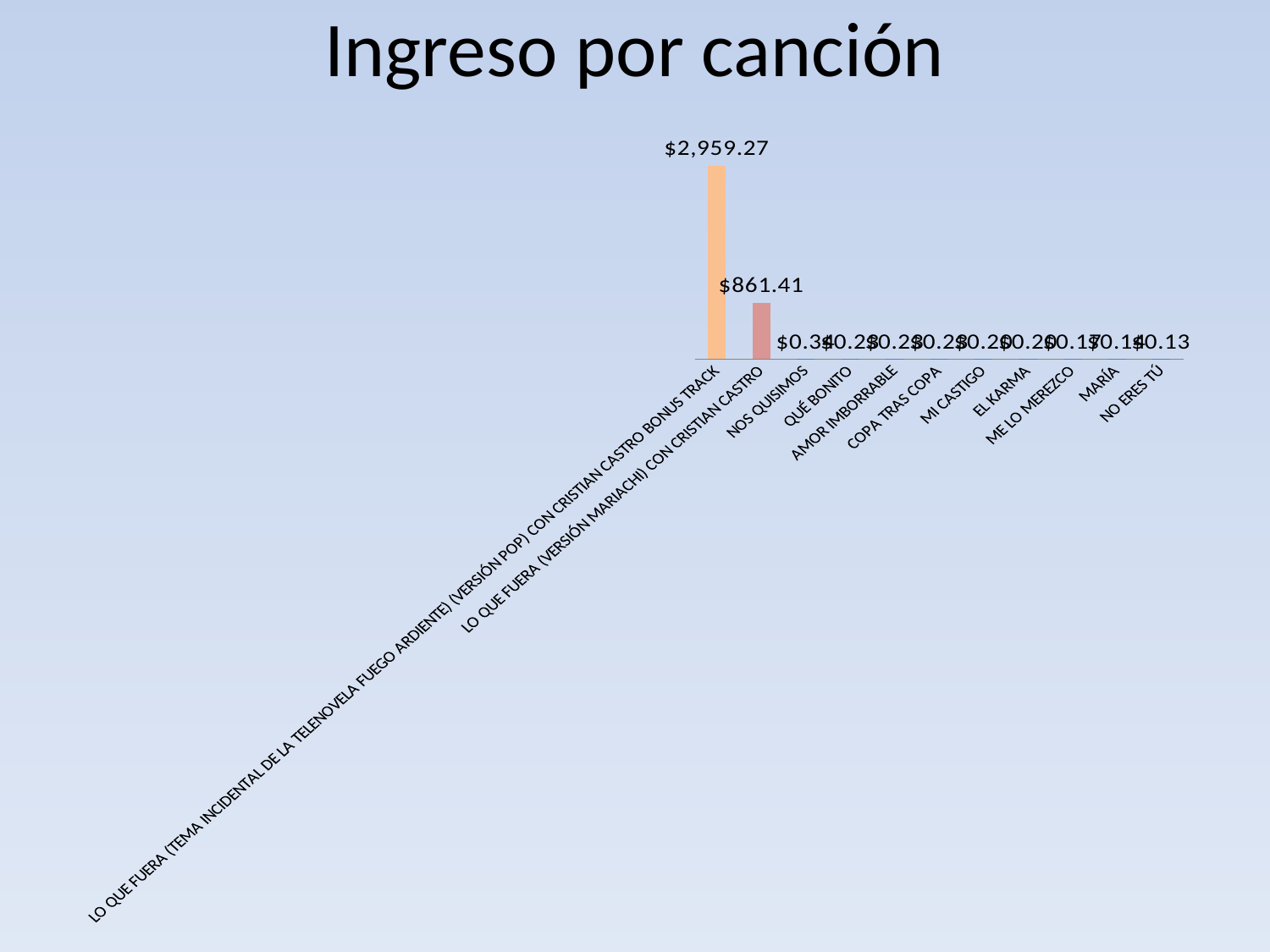

# Ingreso por canción

### Chart

| Category |  |
|---|---|
| LO QUE FUERA (TEMA INCIDENTAL DE LA TELENOVELA FUEGO ARDIENTE) (VERSIÓN POP) CON CRISTIAN CASTRO BONUS TRACK | 2959.274194139745 |
| LO QUE FUERA (VERSIÓN MARIACHI) CON CRISTIAN CASTRO | 861.4054529807811 |
| NOS QUISIMOS | 0.33560073011346914 |
| QUÉ BONITO | 0.2322448787165512 |
| AMOR IMBORRABLE | 0.2322448787165512 |
| COPA TRAS COPA | 0.2300192811412441 |
| MI CASTIGO | 0.201594128541433 |
| EL KARMA | 0.201594128541433 |
| ME LO MEREZCO | 0.1731689807844988 |
| MARÍA | 0.1443513460457325 |
| NO ERES TÚ | 0.1340065991505981 |